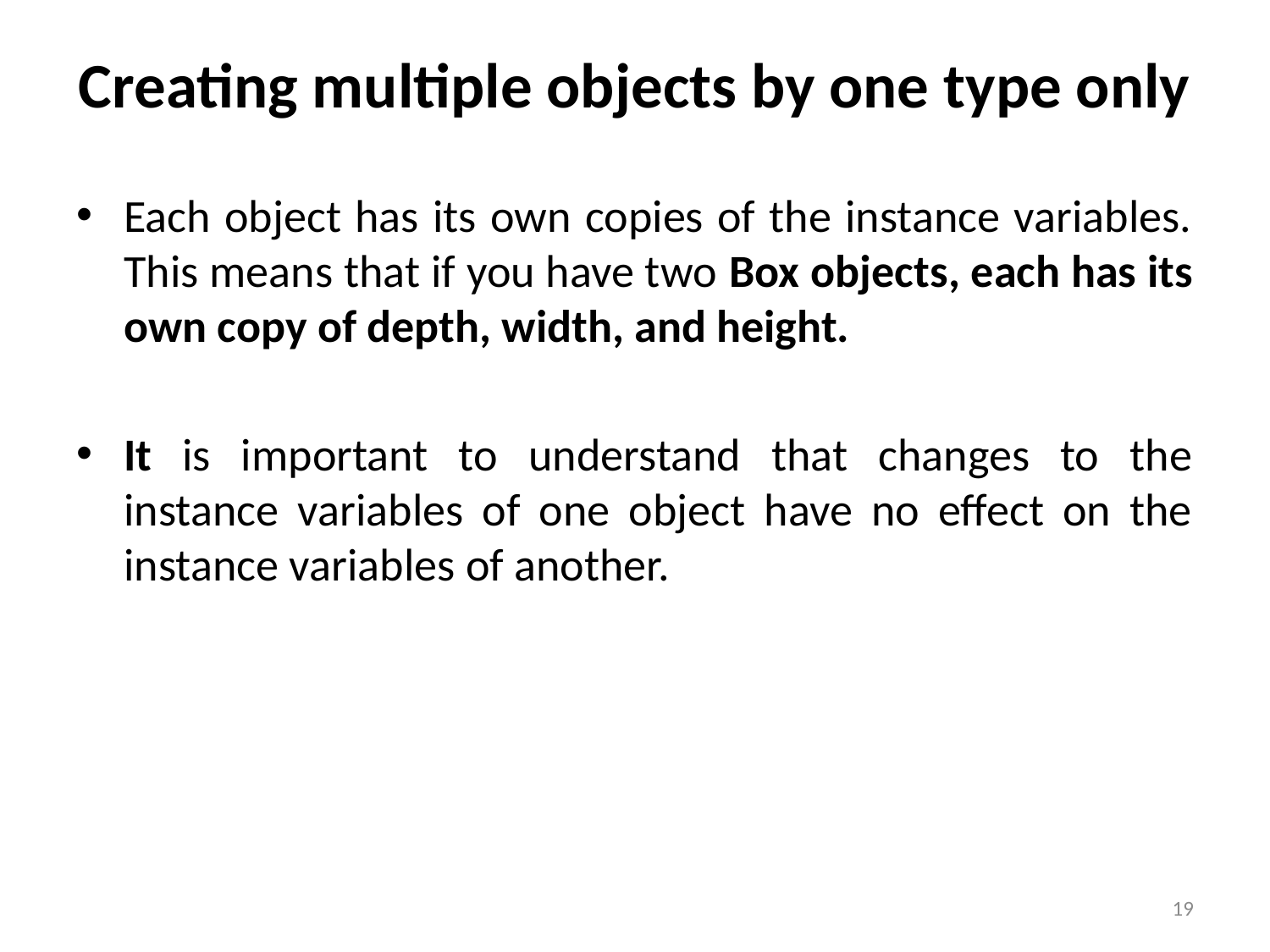

# Creating multiple objects by one type only
Each object has its own copies of the instance variables. This means that if you have two Box objects, each has its own copy of depth, width, and height.

It is important to understand that changes to the instance variables of one object have no effect on the instance variables of another.
19